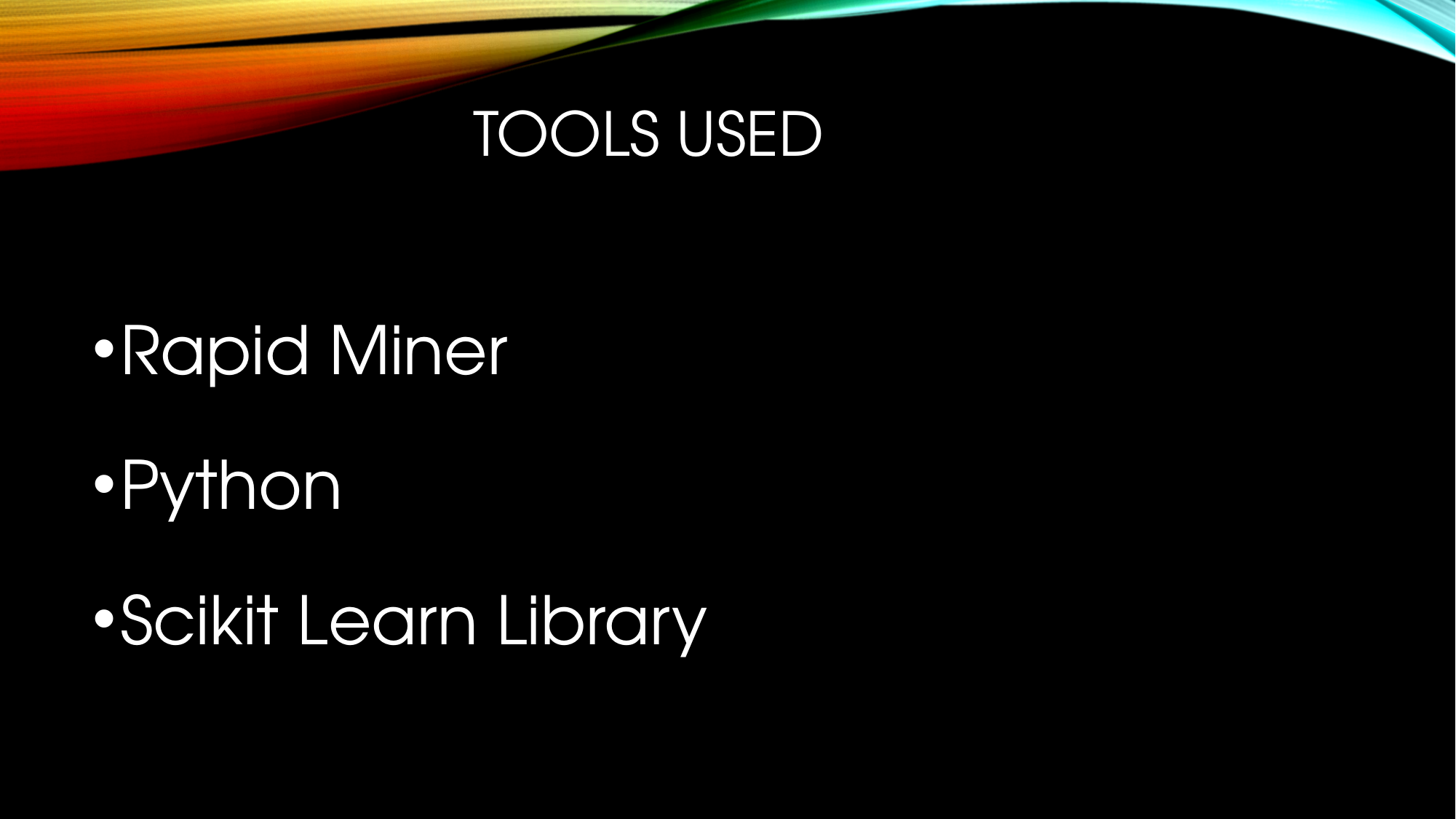

# Tools USED
Rapid Miner
Python
Scikit Learn Library